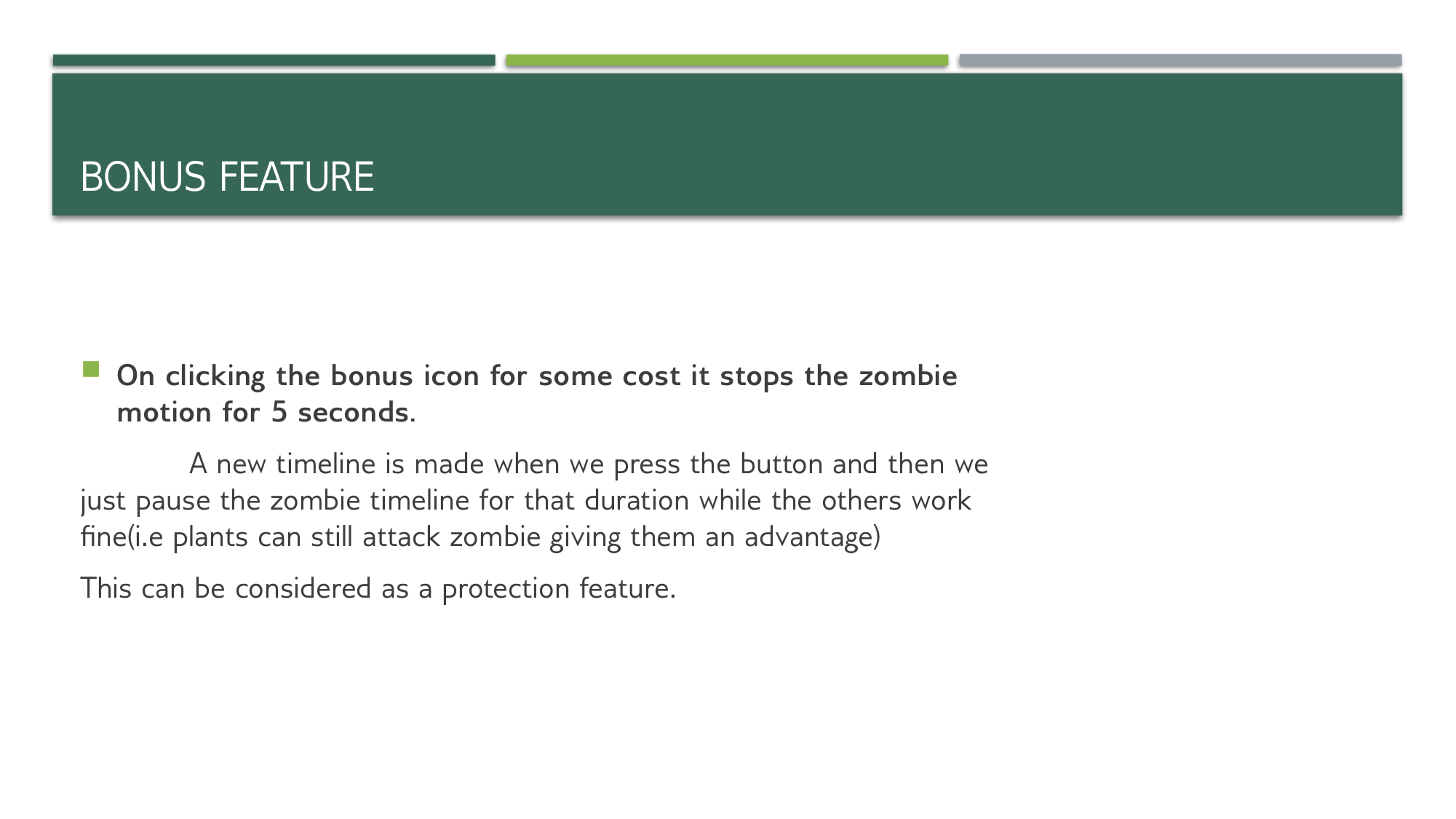

# Bonus feature
On clicking the bonus icon for some cost it stops the zombie motion for 5 seconds.
	A new timeline is made when we press the button and then we just pause the zombie timeline for that duration while the others work fine(i.e plants can still attack zombie giving them an advantage)
This can be considered as a protection feature.